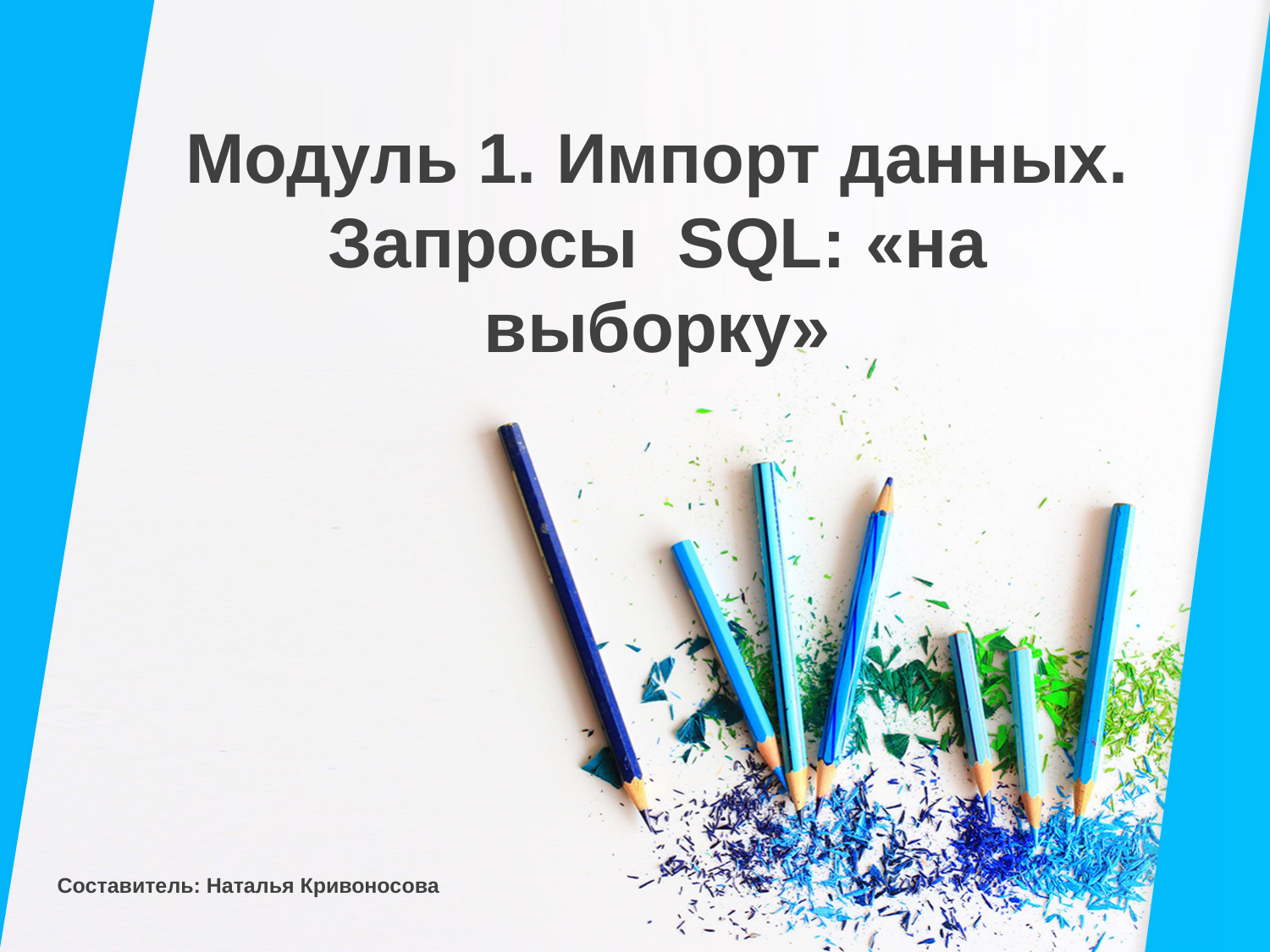

Модуль 1. Импорт данных. Запросы  SQL: «на выборку»
Составитель: Наталья Кривоносова